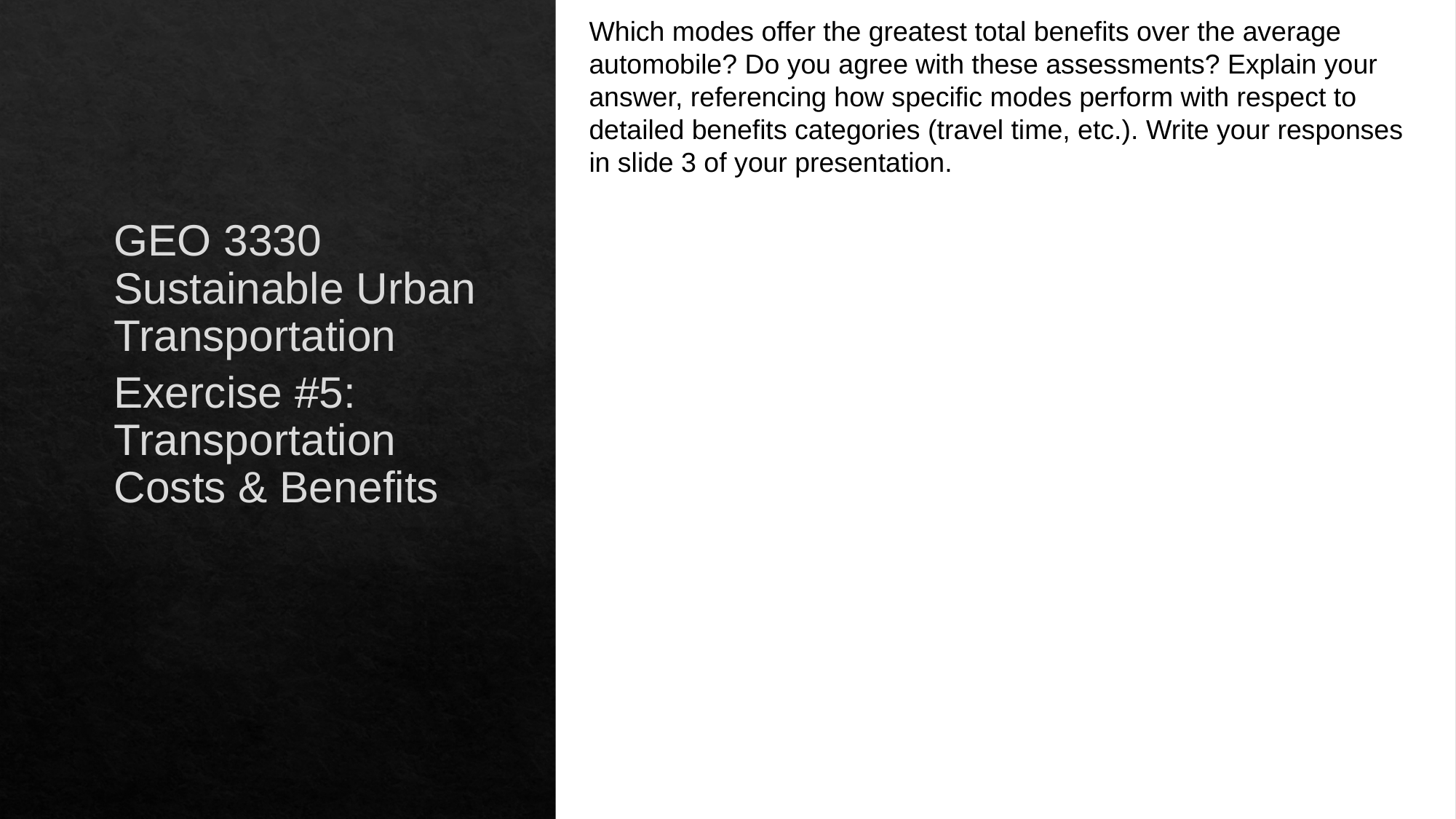

Which modes offer the greatest total benefits over the average automobile? Do you agree with these assessments? Explain your answer, referencing how specific modes perform with respect to detailed benefits categories (travel time, etc.). Write your responses in slide 3 of your presentation.
GEO 3330 Sustainable Urban Transportation
Exercise #5: Transportation Costs & Benefits